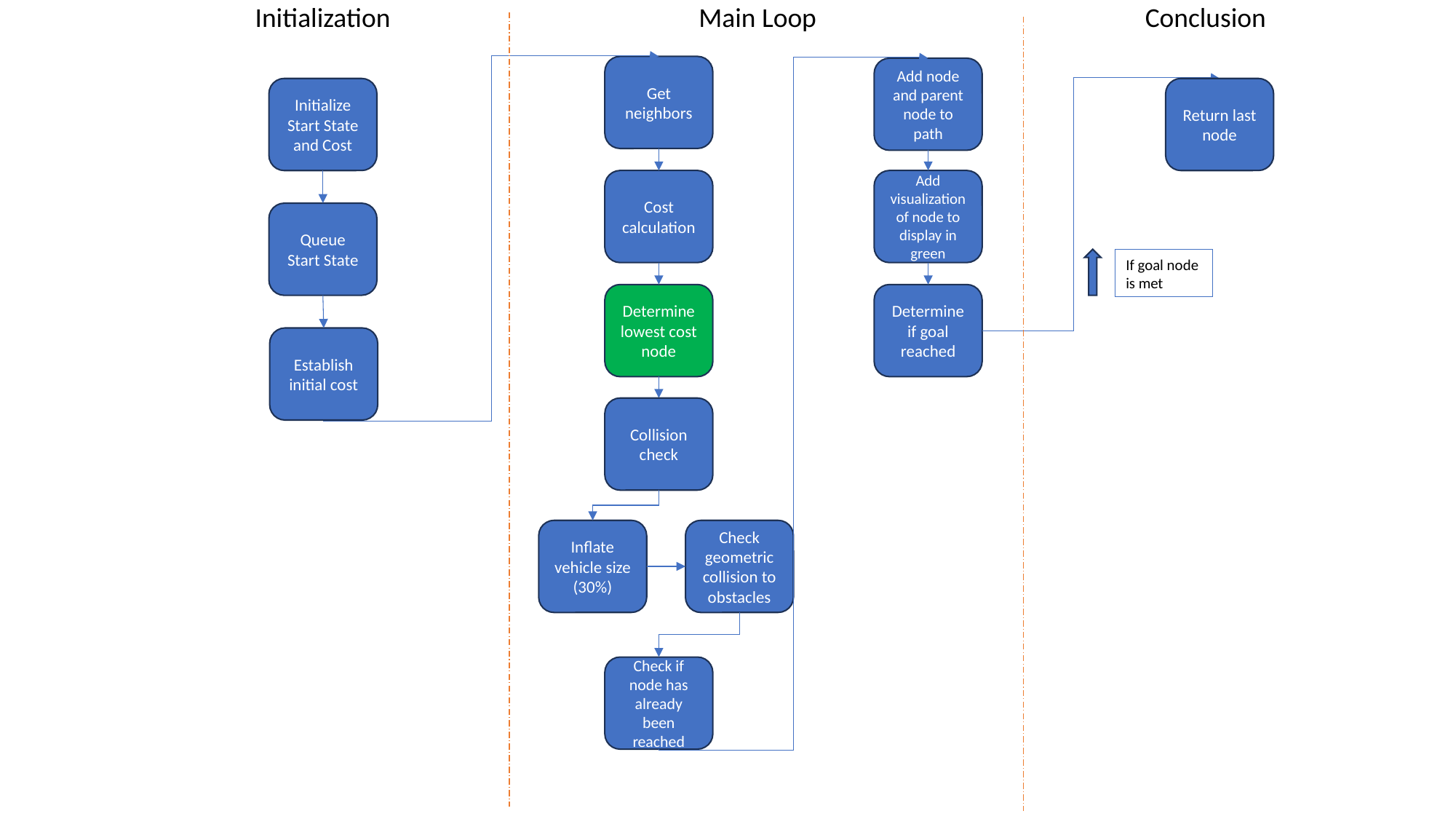

Initialization
Main Loop
Conclusion
Get neighbors
Add node and parent node to path
Initialize Start State and Cost
Return last node
Cost calculation
Add visualization of node to display in green
Queue Start State

If goal node is met
Determine lowest cost node
Determine if goal reached
Establish initial cost
Collision check
Inflate vehicle size (30%)
Check geometric collision to obstacles
Check if node has already been reached